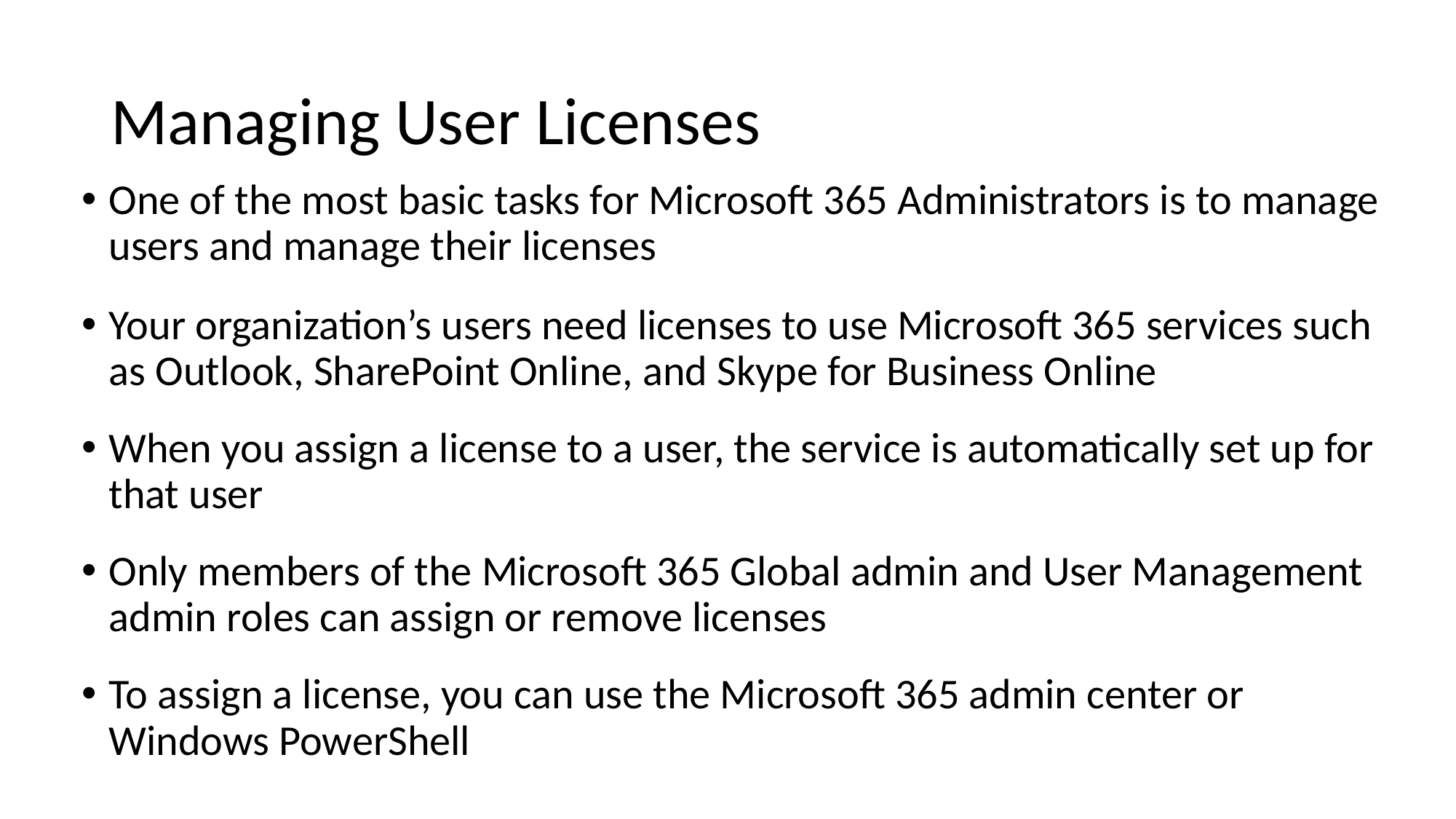

# Managing User Licenses
One of the most basic tasks for Microsoft 365 Administrators is to manage users and manage their licenses
Your organization’s users need licenses to use Microsoft 365 services such as Outlook, SharePoint Online, and Skype for Business Online
When you assign a license to a user, the service is automatically set up for that user
Only members of the Microsoft 365 Global admin and User Management admin roles can assign or remove licenses
To assign a license, you can use the Microsoft 365 admin center or Windows PowerShell